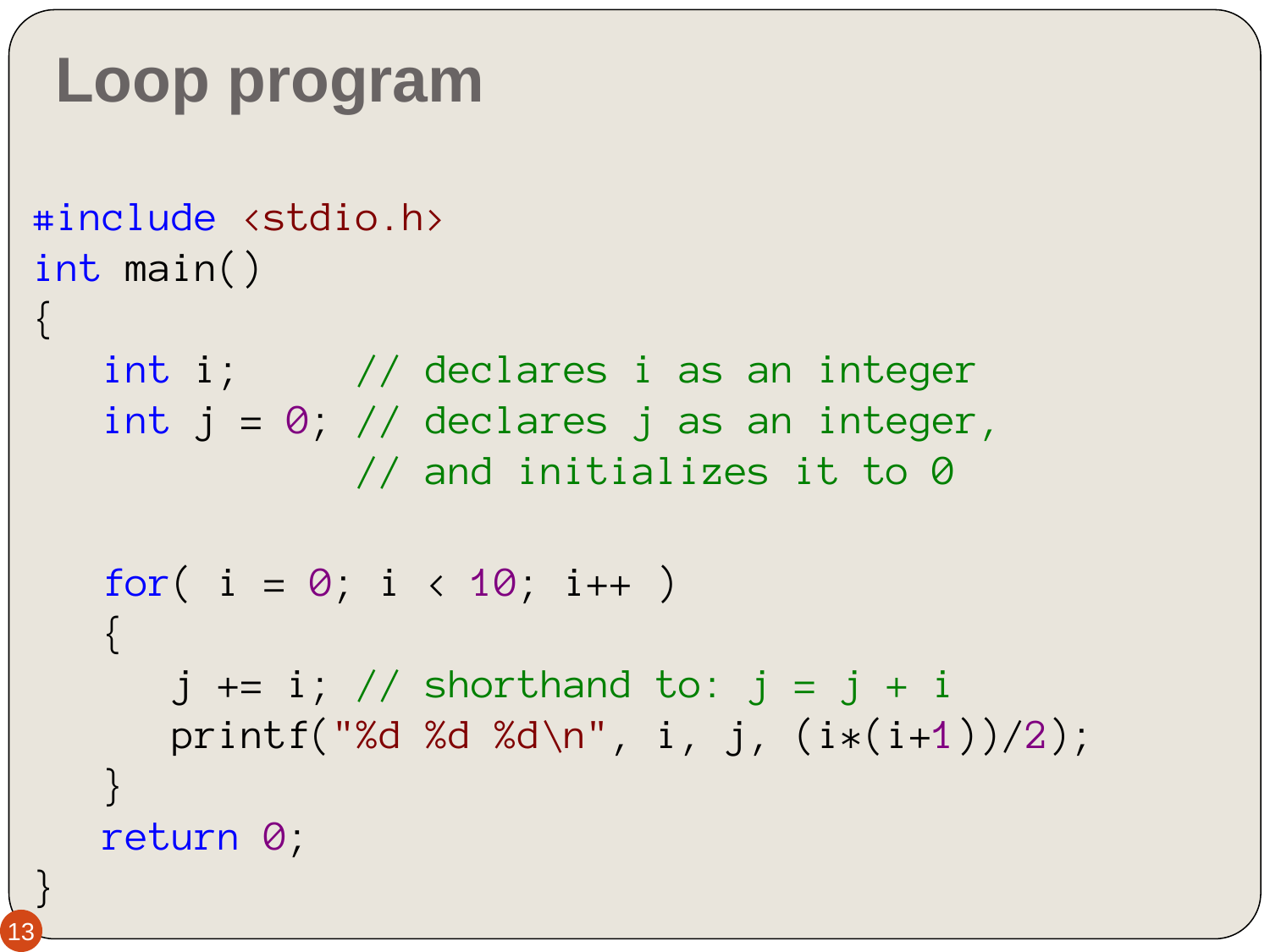

# Loop program
#include <stdio.h>
int main()
{
   int i;     // declares i as an integer
   int j = 0; // declares j as an integer,
              // and initializes it to 0
   for( i = 0; i < 10; i++ )
   {
      j += i; // shorthand to: j = j + i
      printf("%d %d %d\n", i, j, (i*(i+1))/2);
   }
   return 0;
}
13
13